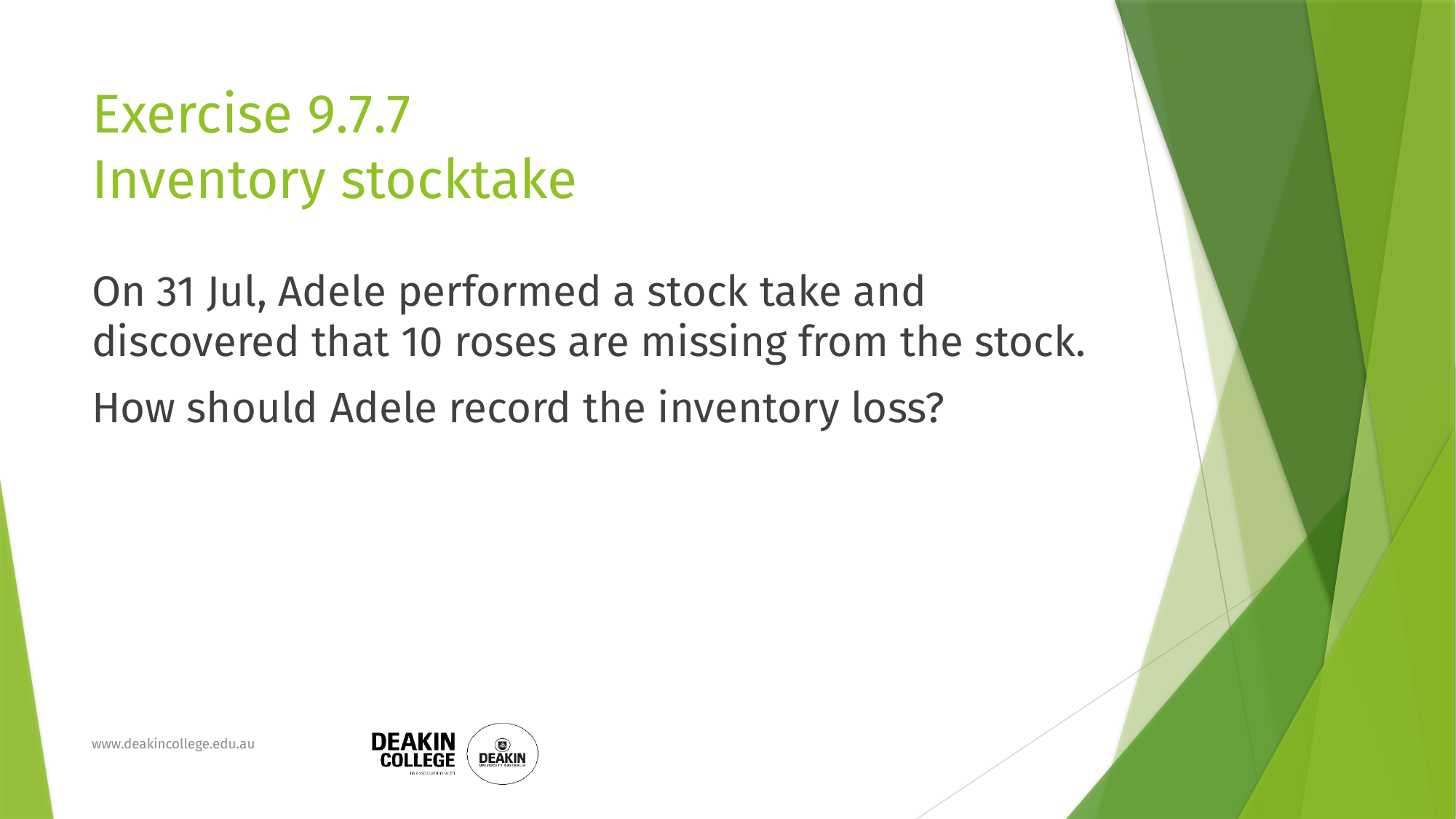

# Exercise 9.7.7 Inventory stocktake
On 31 Jul, Adele performed a stock take and discovered that 10 roses are missing from the stock.
How should Adele record the inventory loss?
www.deakincollege.edu.au